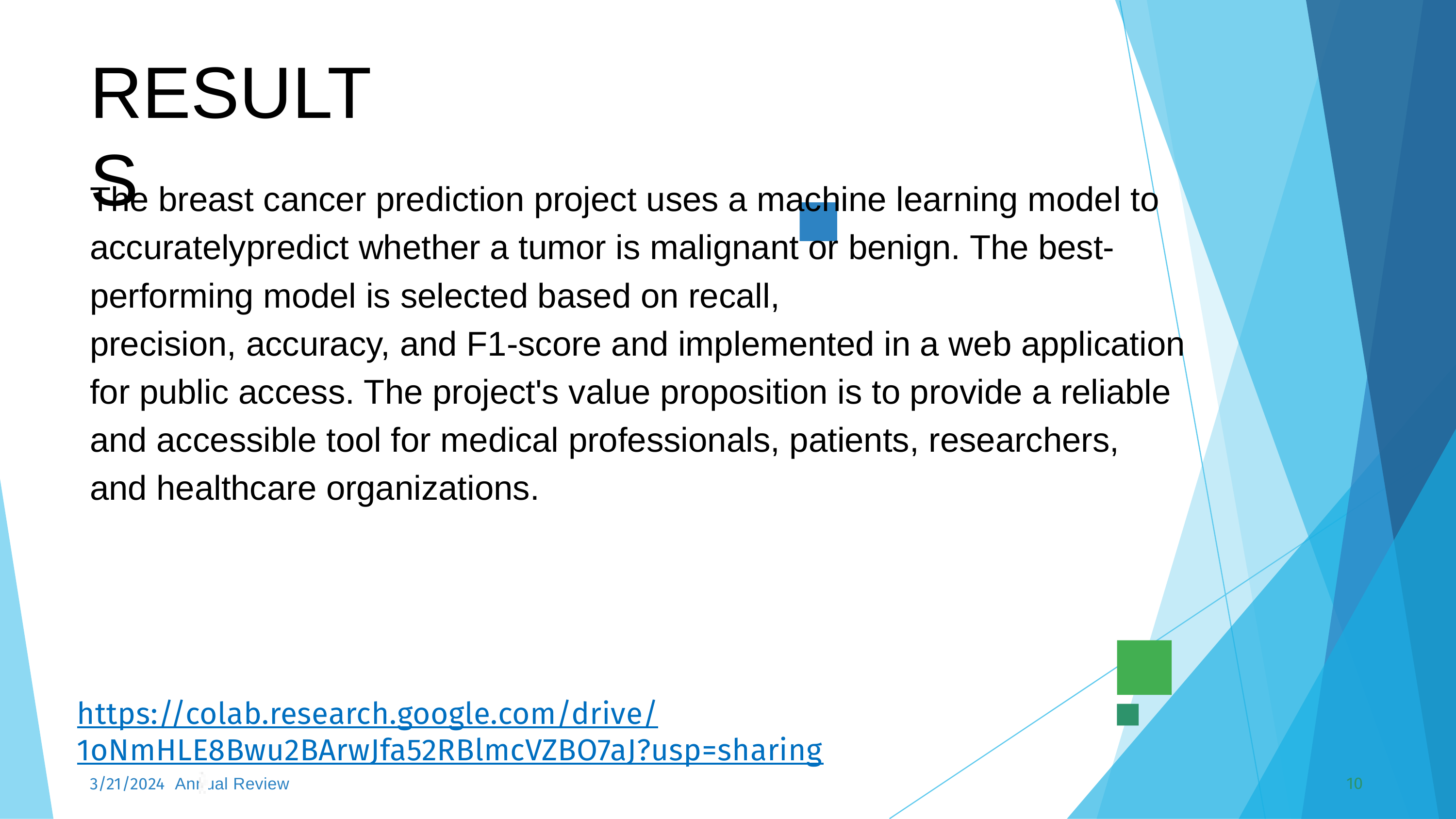

RESULTS
The breast cancer prediction project uses a machine learning model to accuratelypredict whether a tumor is malignant or benign. The best-performing model is selected based on recall,
precision, accuracy, and F1-score and implemented in a web application for public access. The project's value proposition is to provide a reliable and accessible tool for medical professionals, patients, researchers, and healthcare organizations.

https://colab.research.google.com/drive/1oNmHLE8Bwu2BArwJfa52RBlmcVZBO7aJ?usp=sharing

10
3/21/2024  Annual Review